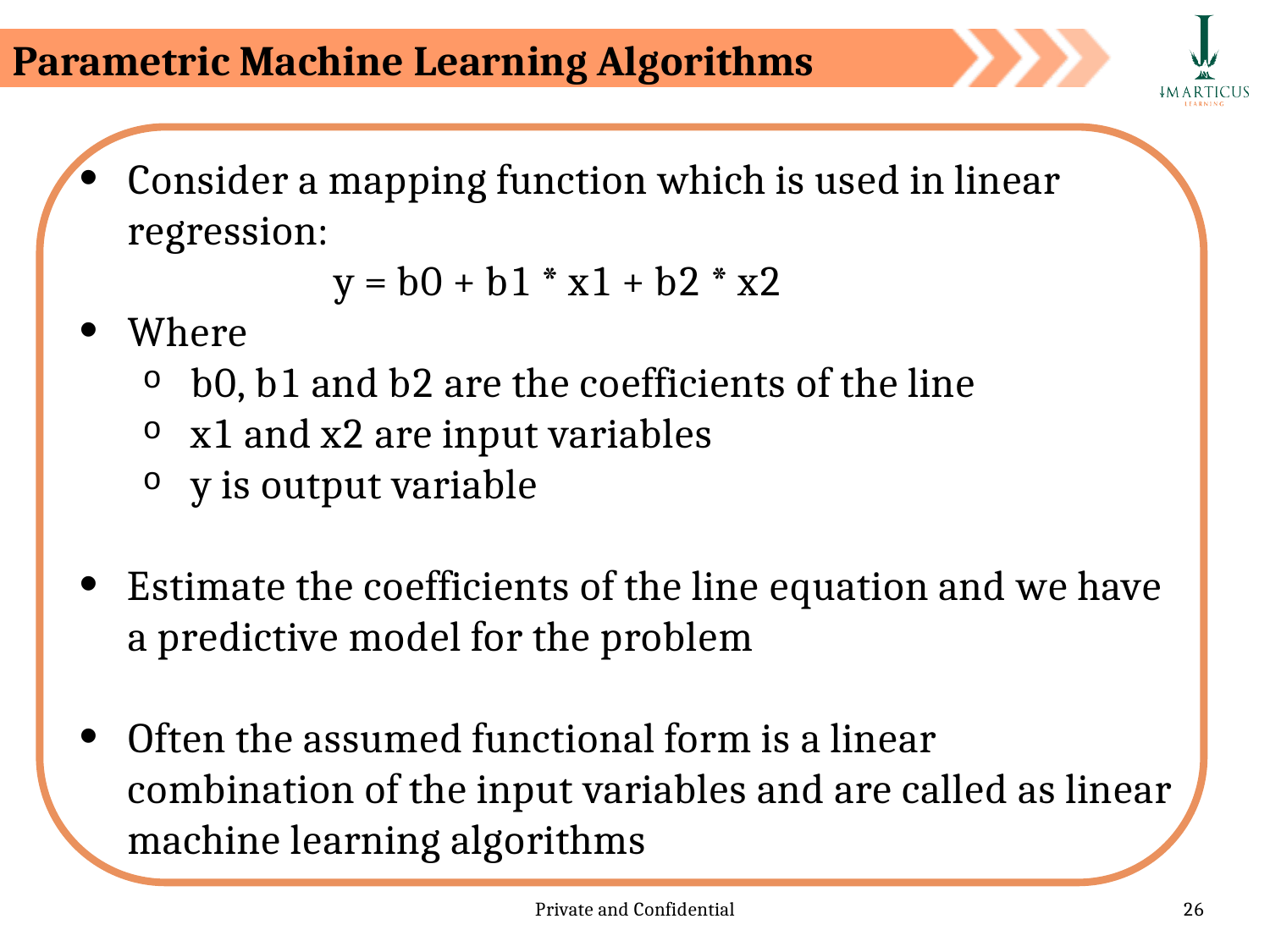

Parametric Machine Learning Algorithms

Consider a mapping function which is used in linear regression:
		y = b0 + b1 * x1 + b2 * x2
Where
b0, b1 and b2 are the coefficients of the line
x1 and x2 are input variables
y is output variable

Estimate the coefficients of the line equation and we have a predictive model for the problem

Often the assumed functional form is a linear combination of the input variables and are called as linear machine learning algorithms